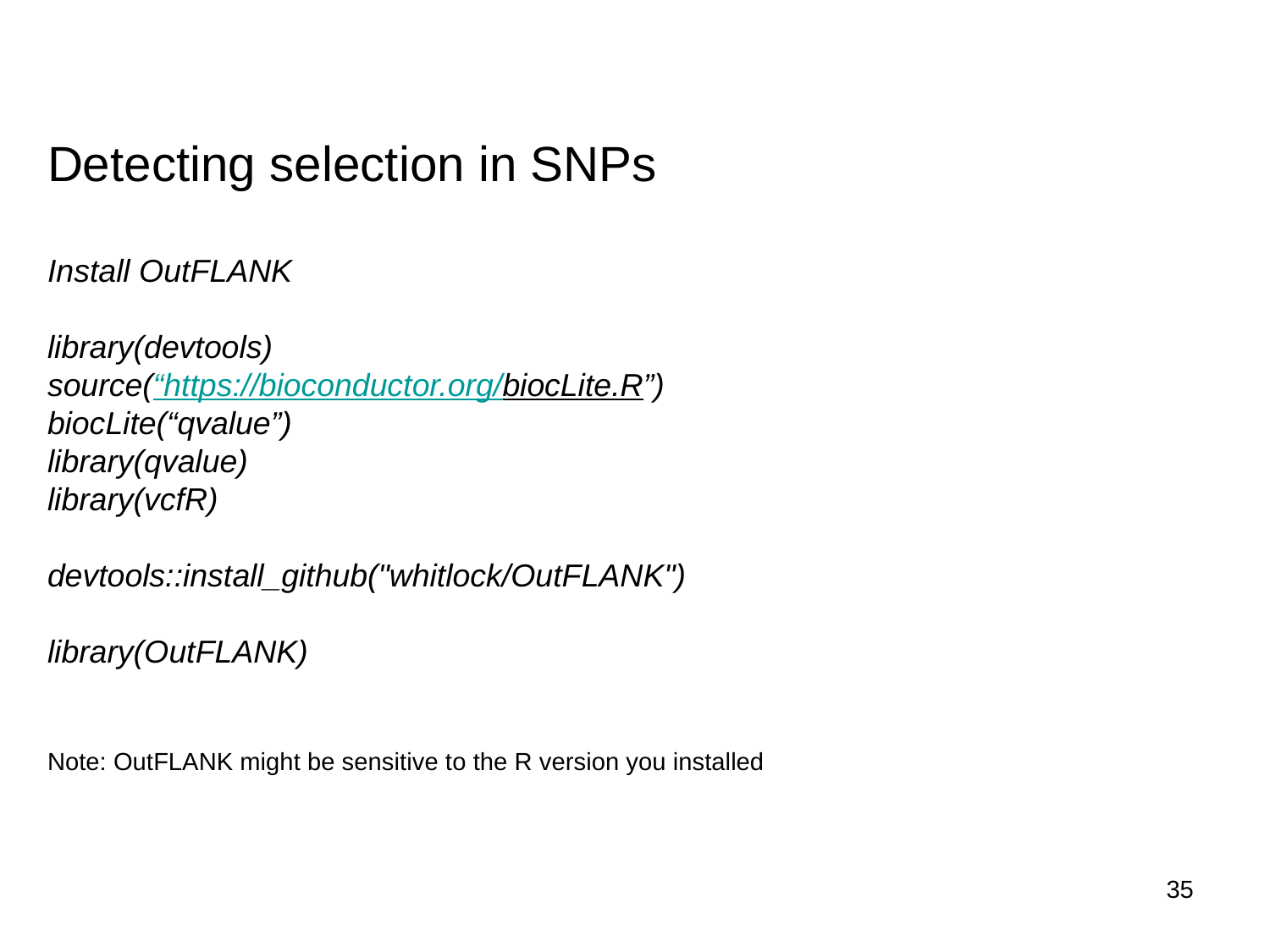

Detecting selection in SNPs

Install OutFLANK

library(devtools)
source(“https://bioconductor.org/biocLite.R”)
biocLite(“qvalue”)
library(qvalue)
library(vcfR)

devtools::install_github("whitlock/OutFLANK")

library(OutFLANK)

Note: OutFLANK might be sensitive to the R version you installed
35